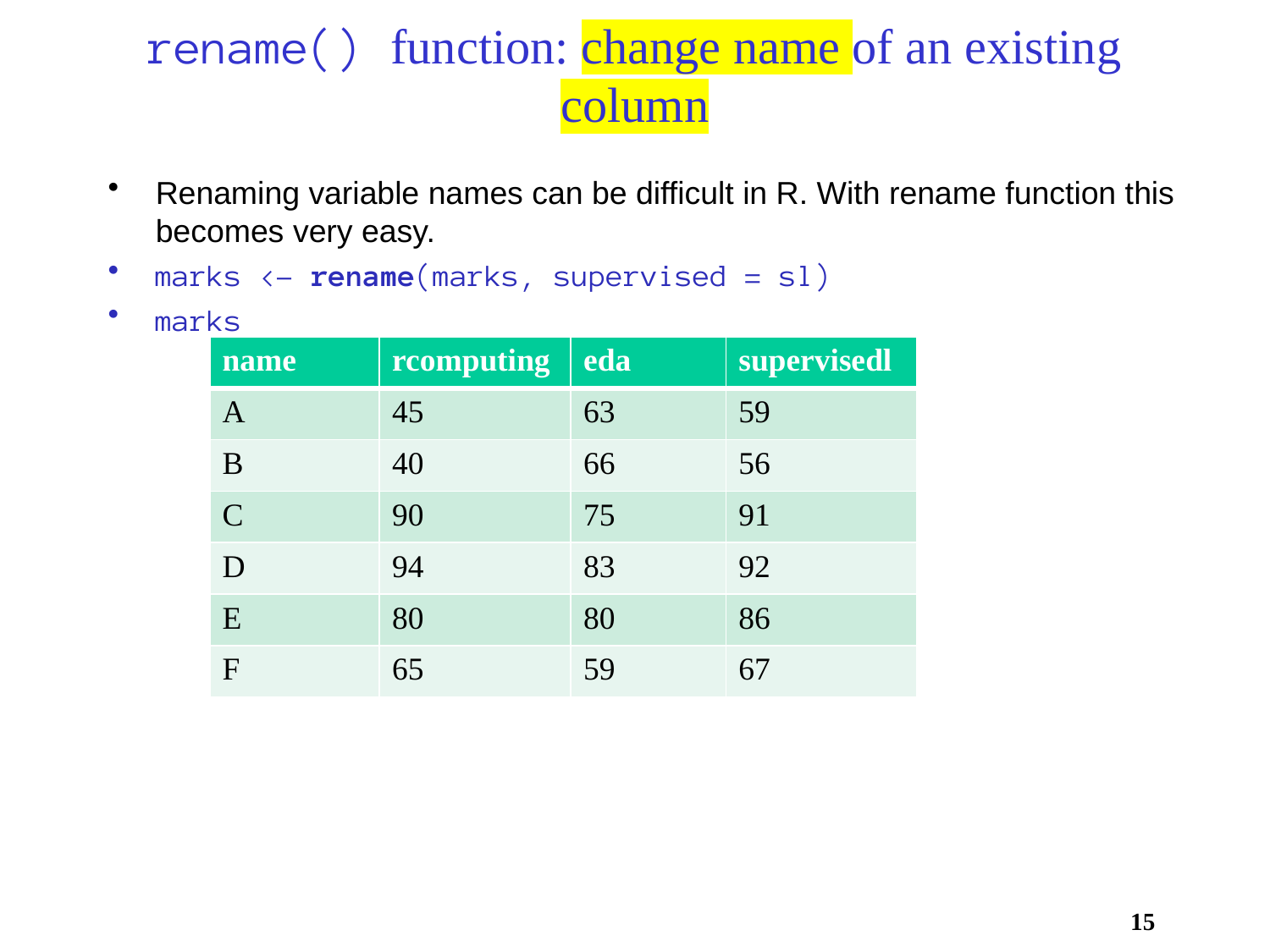

# rename() function: change name of an existing column
Renaming variable names can be difficult in R. With rename function this becomes very easy.
marks <- rename(marks, supervised = sl)
marks

| name | rcomputing | eda | supervisedl |
| --- | --- | --- | --- |
| A | 45 | 63 | 59 |
| B | 40 | 66 | 56 |
| C | 90 | 75 | 91 |
| D | 94 | 83 | 92 |
| E | 80 | 80 | 86 |
| F | 65 | 59 | 67 |